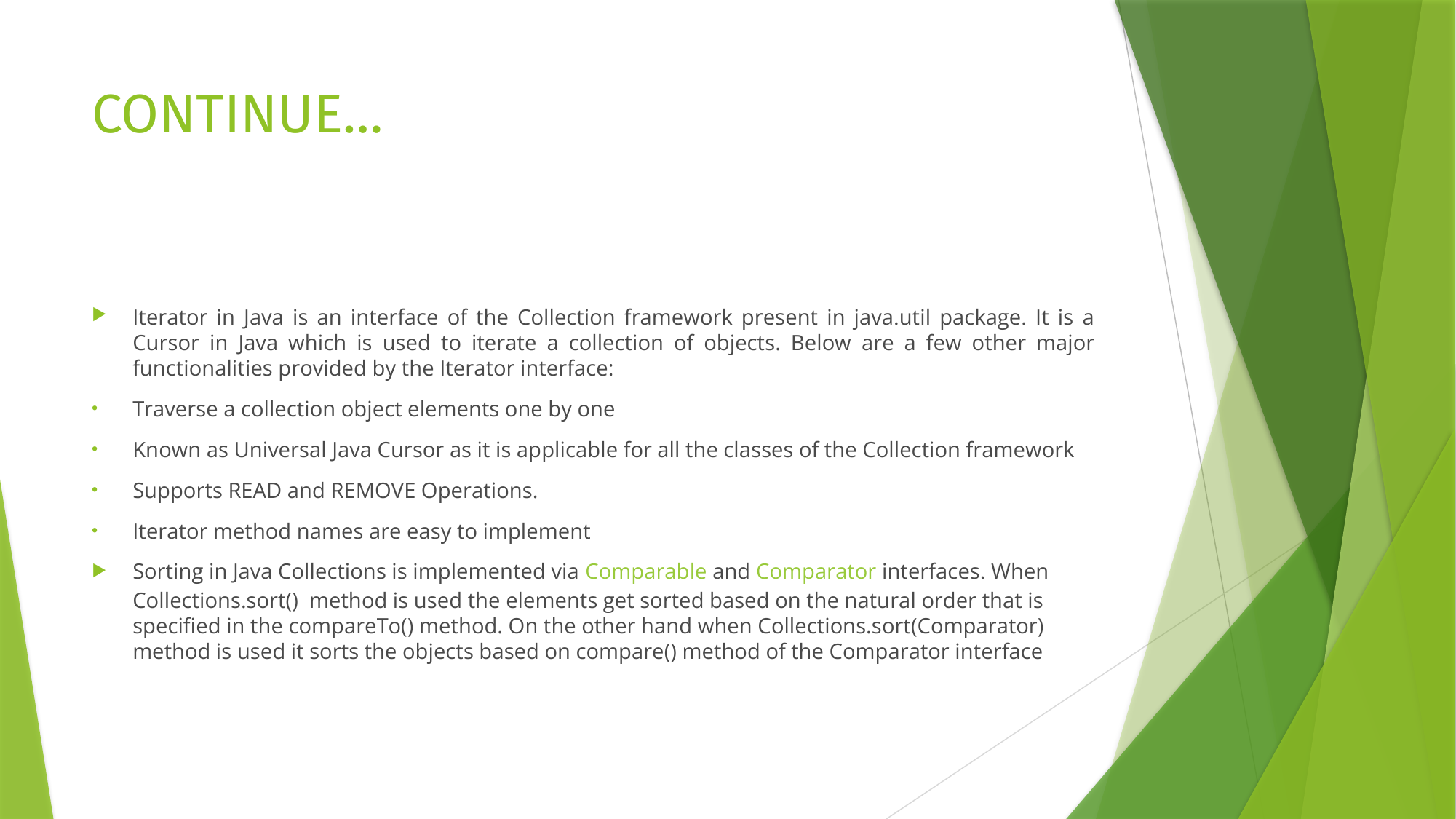

# CONTINUE…

Iterator in Java is an interface of the Collection framework present in java.util package. It is a Cursor in Java which is used to iterate a collection of objects. Below are a few other major functionalities provided by the Iterator interface:
Traverse a collection object elements one by one
Known as Universal Java Cursor as it is applicable for all the classes of the Collection framework
Supports READ and REMOVE Operations.
Iterator method names are easy to implement
Sorting in Java Collections is implemented via Comparable and Comparator interfaces. When Collections.sort()  method is used the elements get sorted based on the natural order that is specified in the compareTo() method. On the other hand when Collections.sort(Comparator) method is used it sorts the objects based on compare() method of the Comparator interface